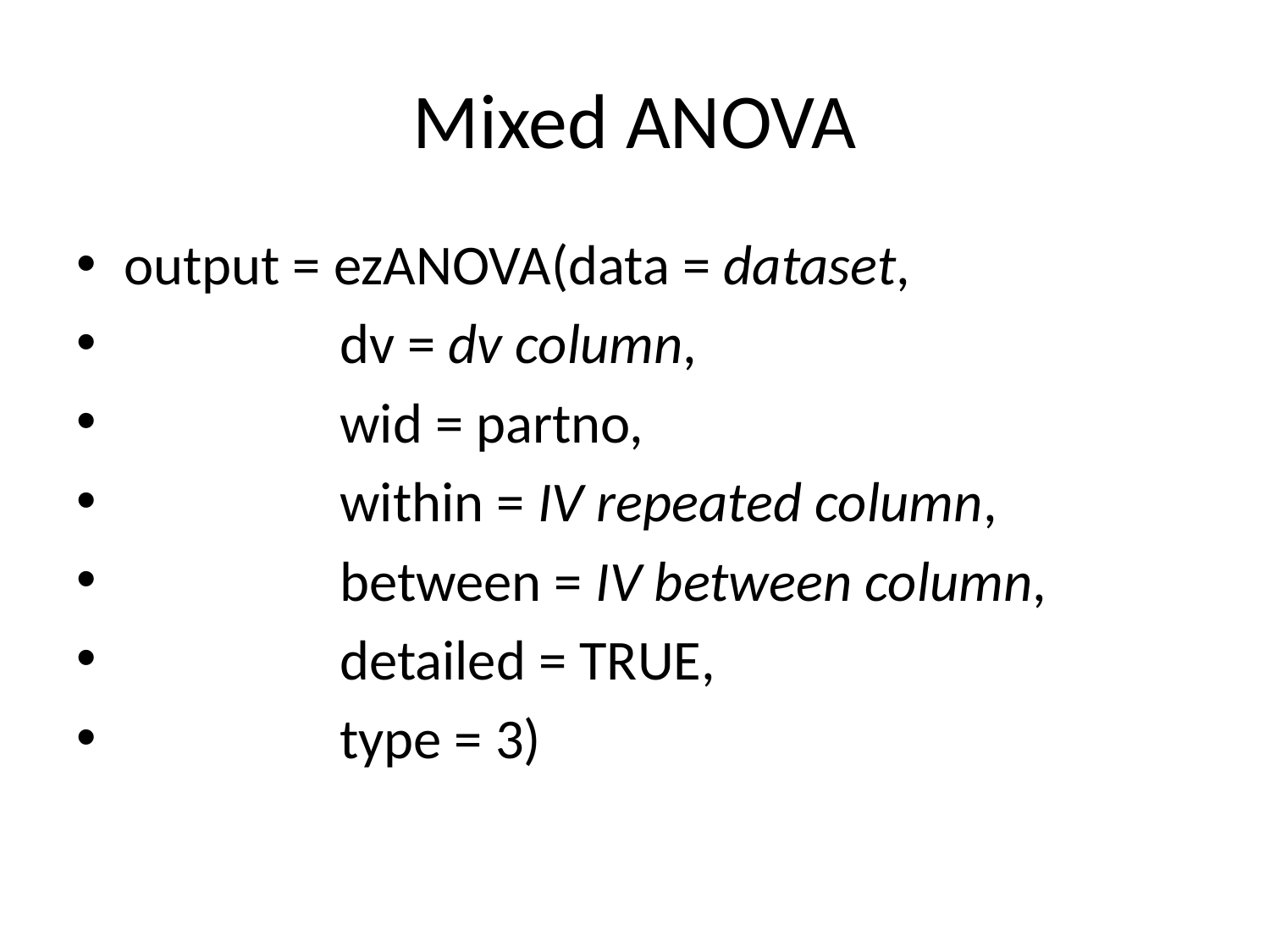

# Mixed ANOVA
output = ezANOVA(data = dataset,
                 dv = dv column,
                 wid = partno,
                 within = IV repeated column,
                 between = IV between column,
                 detailed = TRUE,
                 type = 3)